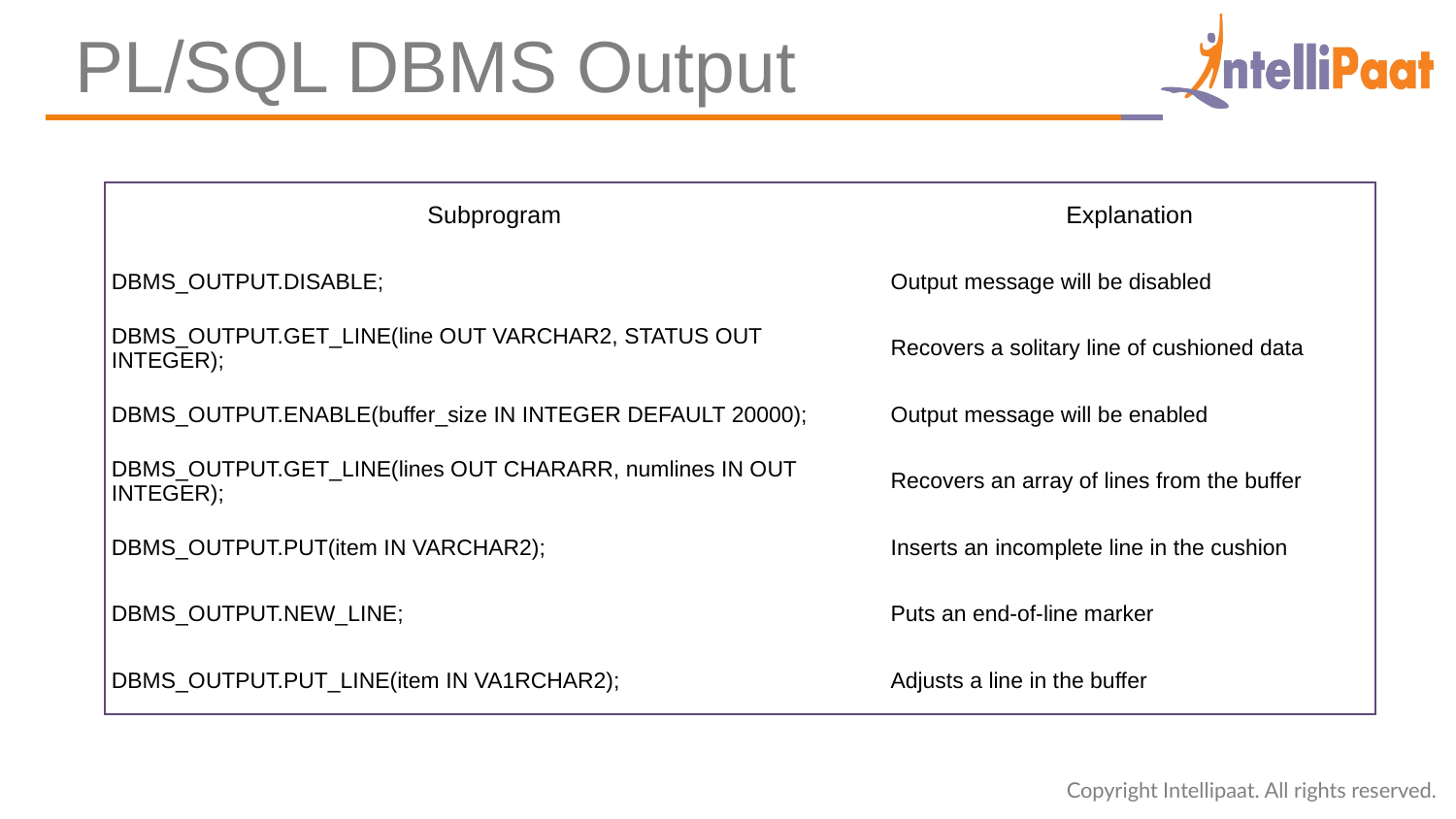

PL/SQL DBMS Output
| Subprogram | Explanation |
| --- | --- |
| DBMS\_OUTPUT.DISABLE; | Output message will be disabled |
| DBMS\_OUTPUT.GET\_LINE(line OUT VARCHAR2, STATUS OUT INTEGER); | Recovers a solitary line of cushioned data |
| DBMS\_OUTPUT.ENABLE(buffer\_size IN INTEGER DEFAULT 20000); | Output message will be enabled |
| DBMS\_OUTPUT.GET\_LINE(lines OUT CHARARR, numlines IN OUT INTEGER); | Recovers an array of lines from the buffer |
| DBMS\_OUTPUT.PUT(item IN VARCHAR2); | Inserts an incomplete line in the cushion |
| DBMS\_OUTPUT.NEW\_LINE; | Puts an end-of-line marker |
| DBMS\_OUTPUT.PUT\_LINE(item IN VA1RCHAR2); | Adjusts a line in the buffer |